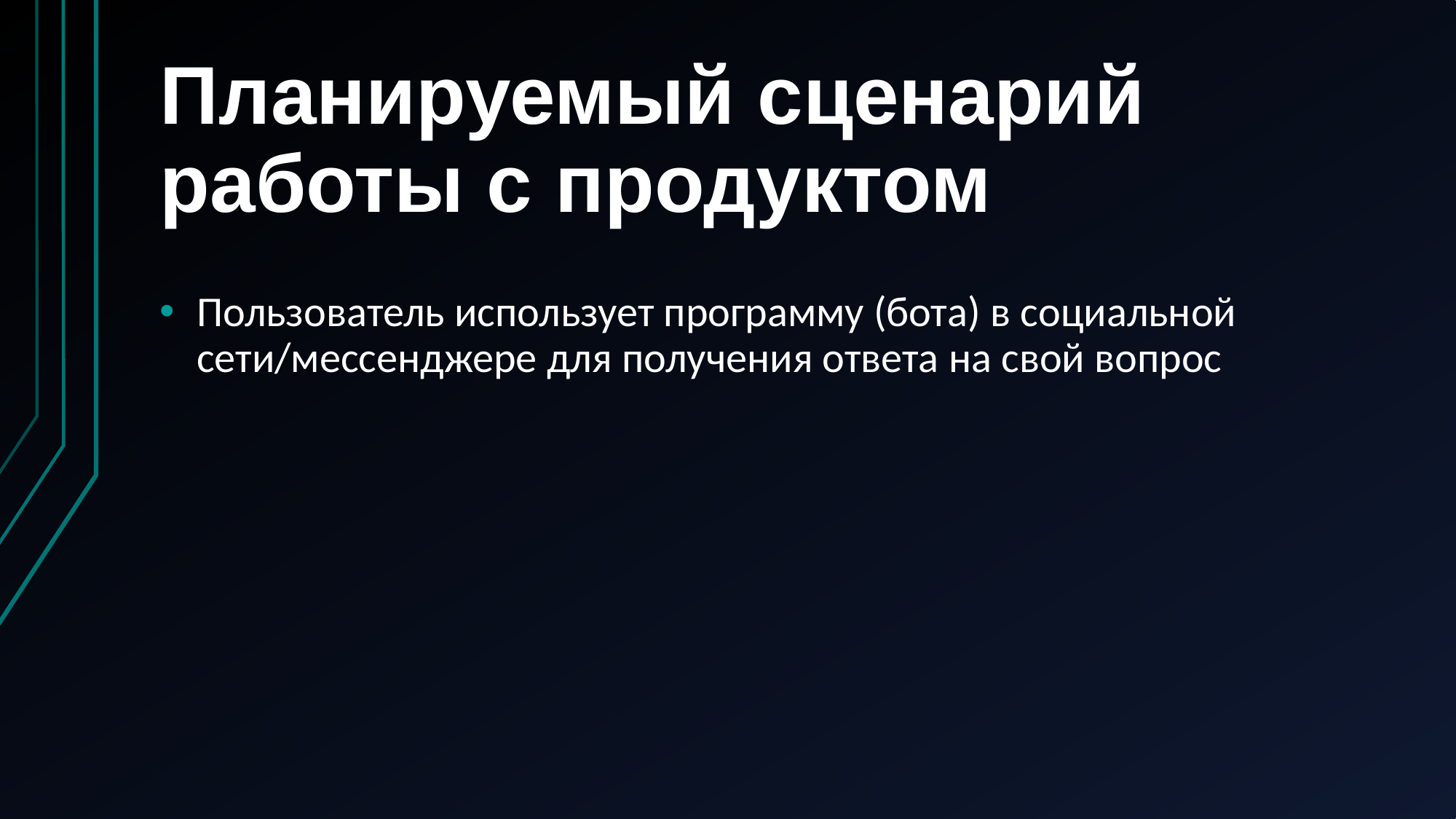

# Планируемый сценарий работы с продуктом
Пользователь использует программу (бота) в социальной сети/мессенджере для получения ответа на свой вопрос